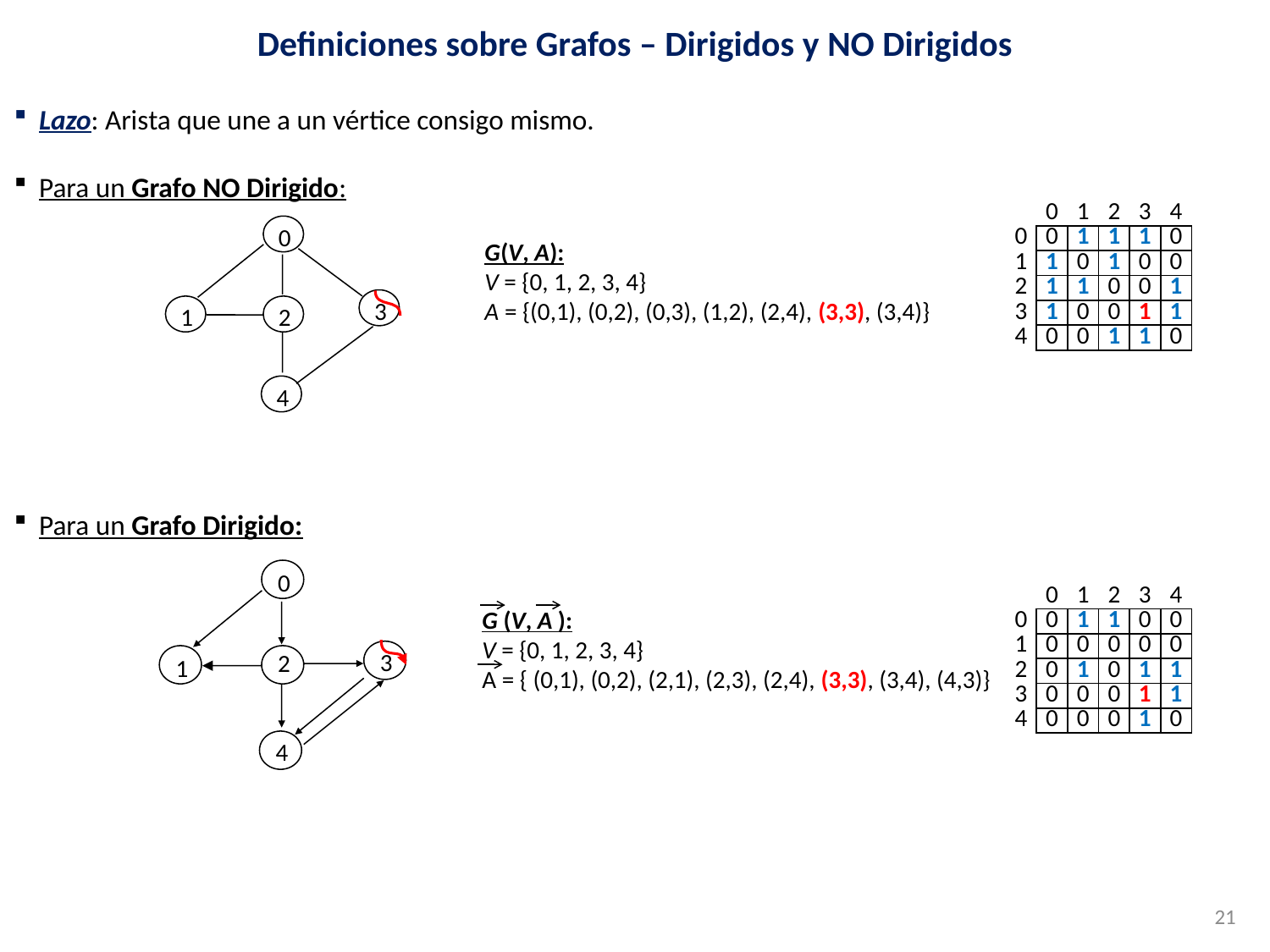

# Definiciones sobre Grafos – Dirigidos y NO Dirigidos
Lazo: Arista que une a un vértice consigo mismo.

Para un Grafo NO Dirigido:

Para un Grafo Dirigido:

|  | 0 | 1 | 2 | 3 | 4 |
| --- | --- | --- | --- | --- | --- |
| 0 | 0 | 1 | 1 | 1 | 0 |
| 1 | 1 | 0 | 1 | 0 | 0 |
| 2 | 1 | 1 | 0 | 0 | 1 |
| 3 | 1 | 0 | 0 | 1 | 1 |
| 4 | 0 | 0 | 1 | 1 | 0 |
0

3

1

2

4

G(V, A):
V = {0, 1, 2, 3, 4}
A = {(0,1), (0,2), (0,3), (1,2), (2,4), (3,3), (3,4)}
0

3

2

1

4

|  | 0 | 1 | 2 | 3 | 4 |
| --- | --- | --- | --- | --- | --- |
| 0 | 0 | 1 | 1 | 0 | 0 |
| 1 | 0 | 0 | 0 | 0 | 0 |
| 2 | 0 | 1 | 0 | 1 | 1 |
| 3 | 0 | 0 | 0 | 1 | 1 |
| 4 | 0 | 0 | 0 | 1 | 0 |
G (V, A ):
V = {0, 1, 2, 3, 4}
A = { (0,1), (0,2), (2,1), (2,3), (2,4), (3,3), (3,4), (4,3)}

21